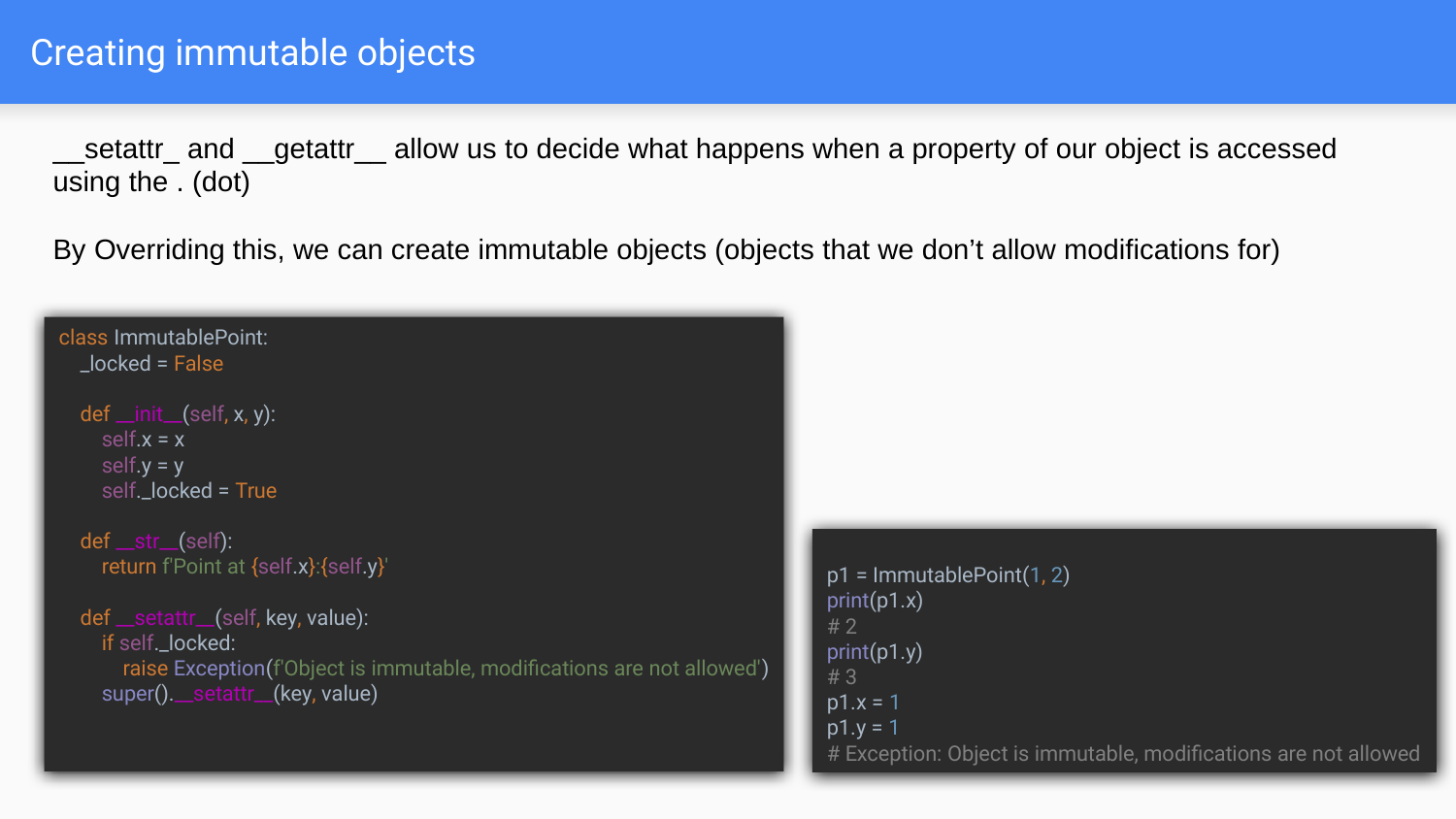

# Creating immutable objects
__setattr_ and __getattr__ allow us to decide what happens when a property of our object is accessed using the . (dot)

By Overriding this, we can create immutable objects (objects that we don’t allow modifications for)
class ImmutablePoint:
    _locked = False
    def __init__(self, x, y):
        self.x = x
        self.y = y
        self._locked = True
    def __str__(self):
        return f'Point at {self.x}:{self.y}'
    def __setattr__(self, key, value):
        if self._locked:
            raise Exception(f'Object is immutable, modifications are not allowed')
        super().__setattr__(key, value)
p1 = ImmutablePoint(1, 2)
print(p1.x)
# 2
print(p1.y)
# 3
p1.x = 1
p1.y = 1
# Exception: Object is immutable, modifications are not allowed